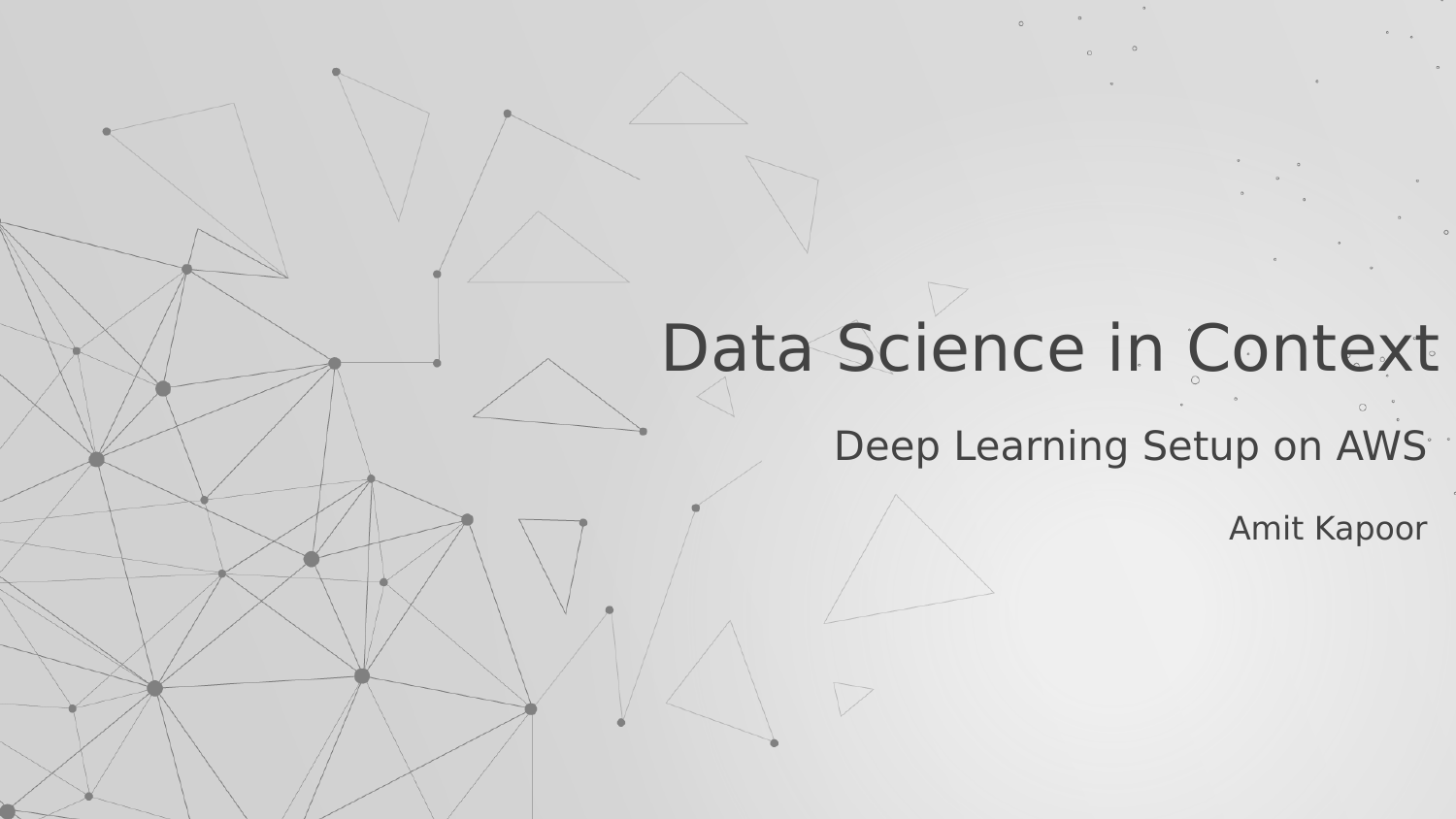

# Data Science in Context
Deep Learning Setup on AWS
Amit Kapoor